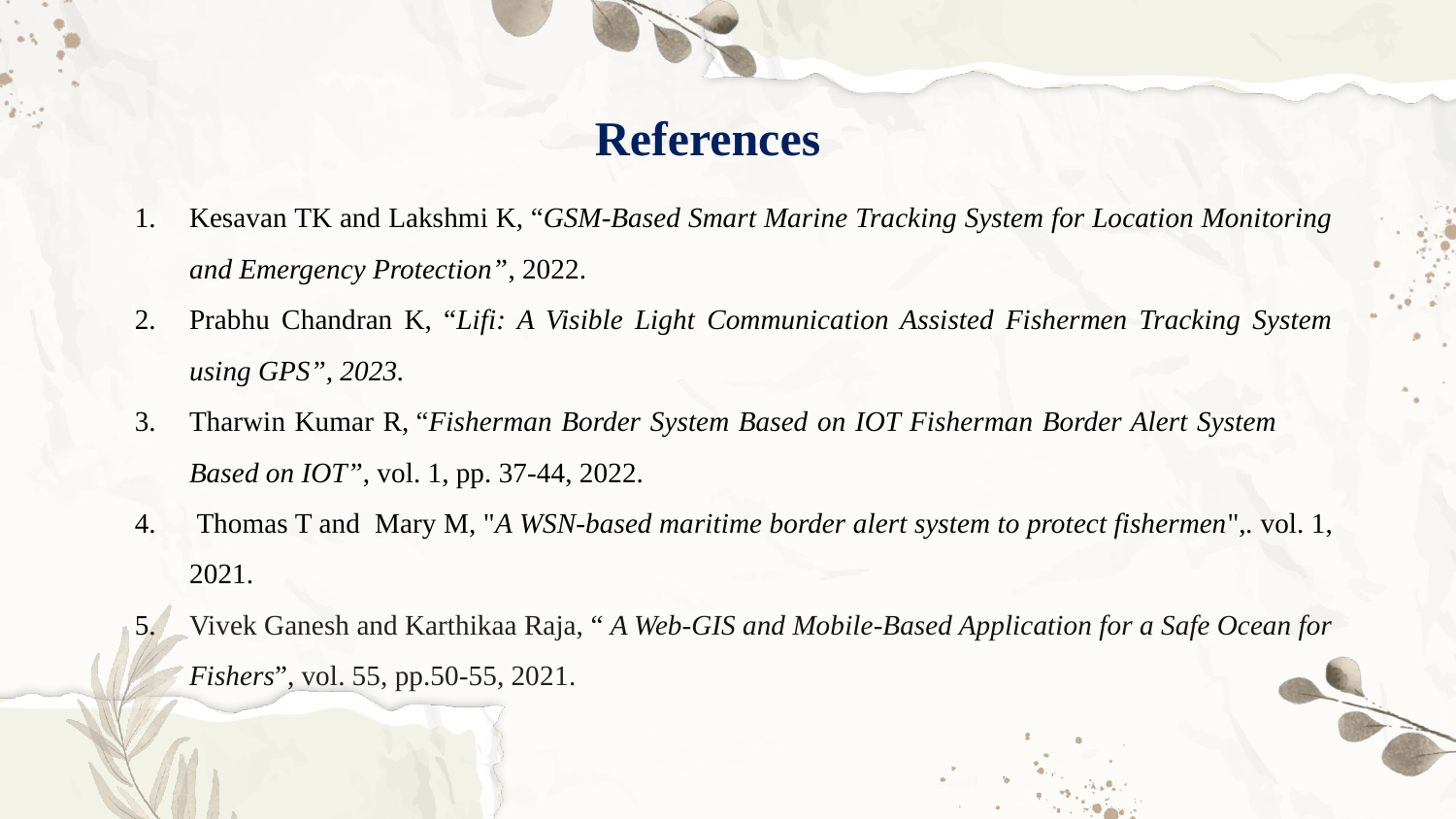

References
Kesavan TK and Lakshmi K, “GSM-Based Smart Marine Tracking System for Location Monitoring and Emergency Protection”, 2022.
Prabhu Chandran K, “Lifi: A Visible Light Communication Assisted Fishermen Tracking System using GPS”, 2023.
Tharwin Kumar R, “Fisherman Border System Based on IOT Fisherman Border Alert System       Based on IOT”, vol. 1, pp. 37-44, 2022.
 Thomas T and  Mary M, "A WSN-based maritime border alert system to protect fishermen",. vol. 1, 2021.
Vivek Ganesh and Karthikaa Raja, “ A Web-GIS and Mobile-Based Application for a Safe Ocean for Fishers”, vol. 55, pp.50-55, 2021.